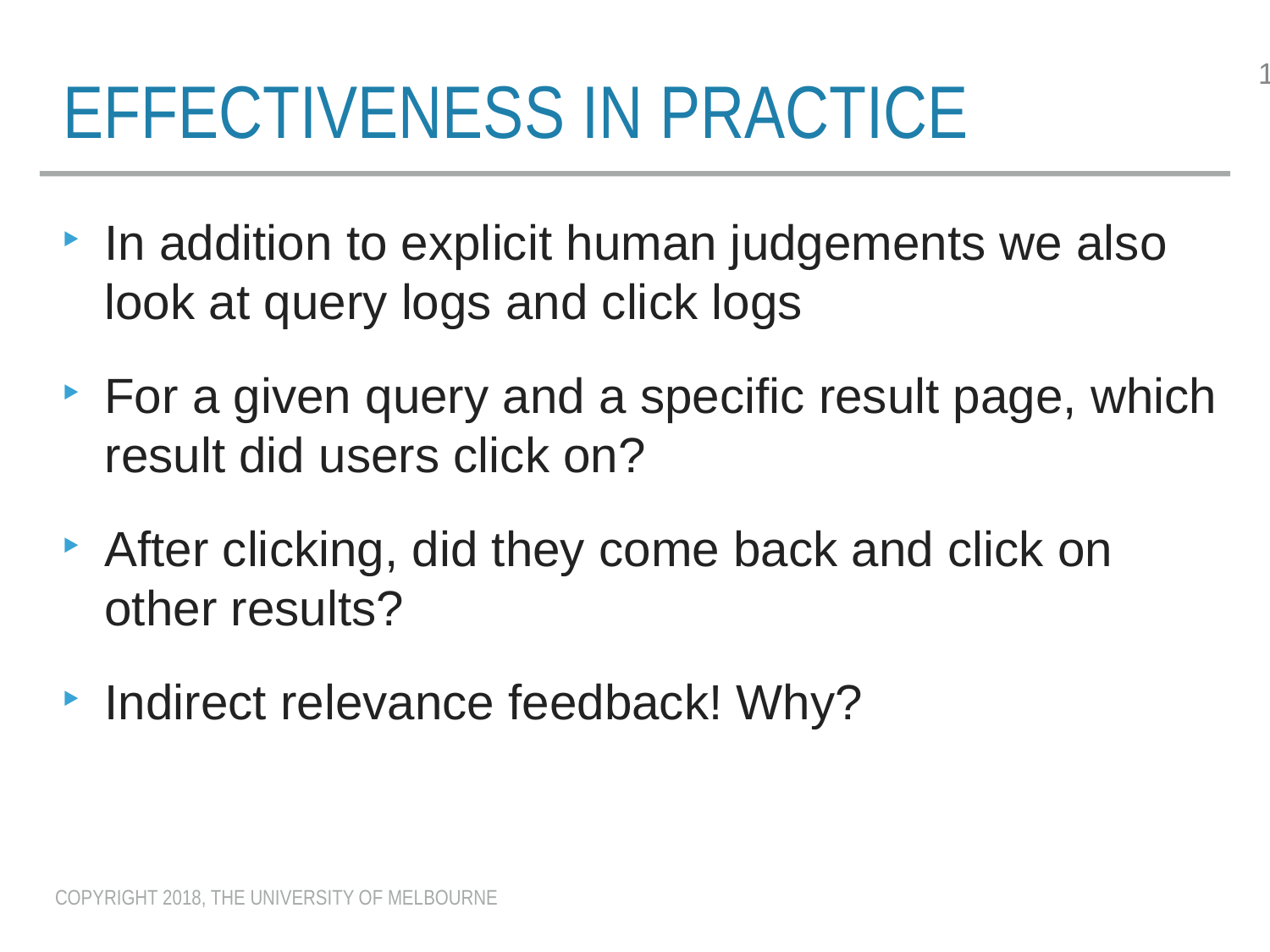

# Effectiveness in practice
In addition to explicit human judgements we also look at query logs and click logs
For a given query and a specific result page, which result did users click on?
After clicking, did they come back and click on other results?
Indirect relevance feedback! Why?